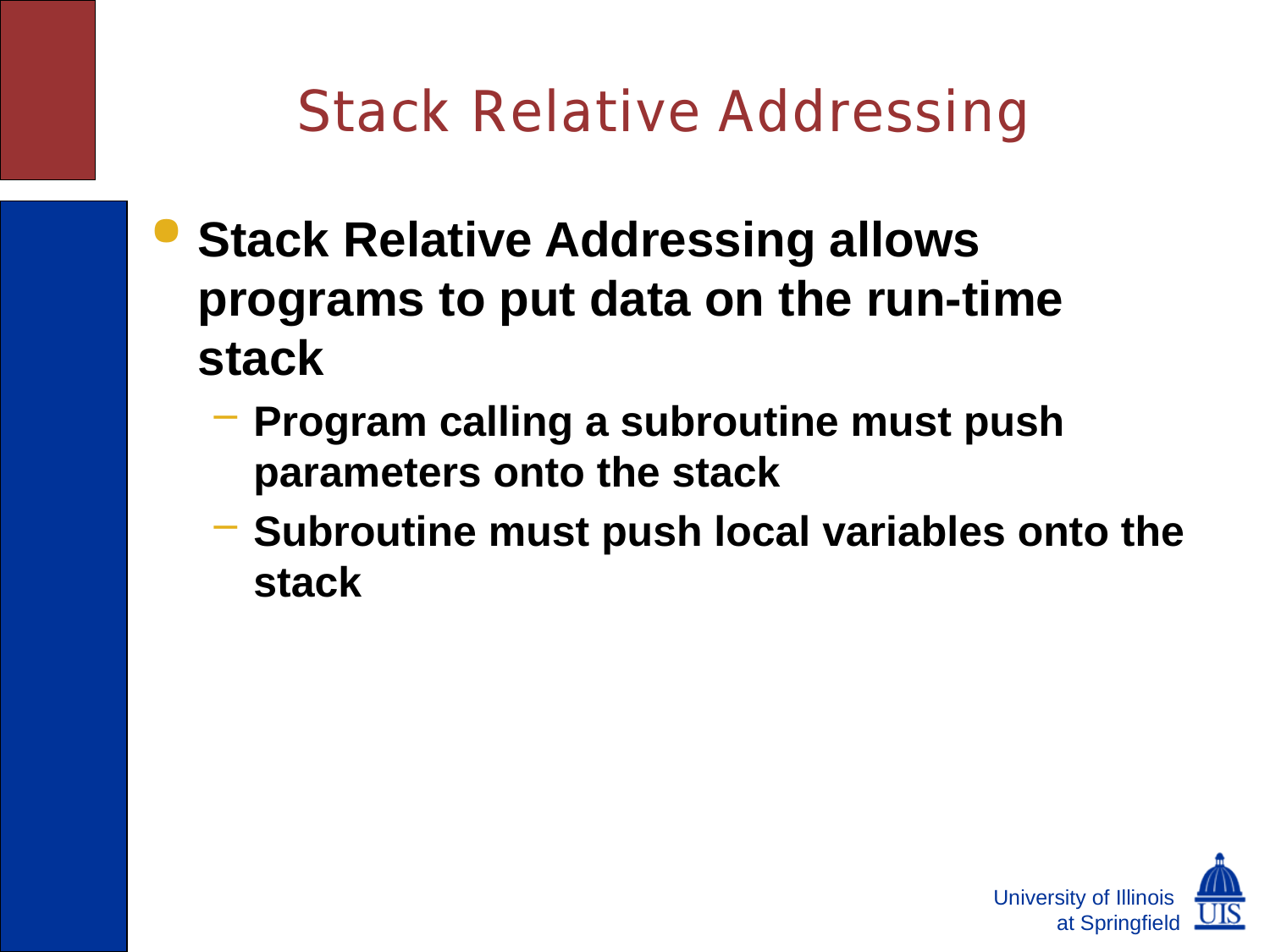

# Stack Relative Addressing
Stack Relative Addressing allows programs to put data on the run-time stack
Program calling a subroutine must push parameters onto the stack
Subroutine must push local variables onto the stack